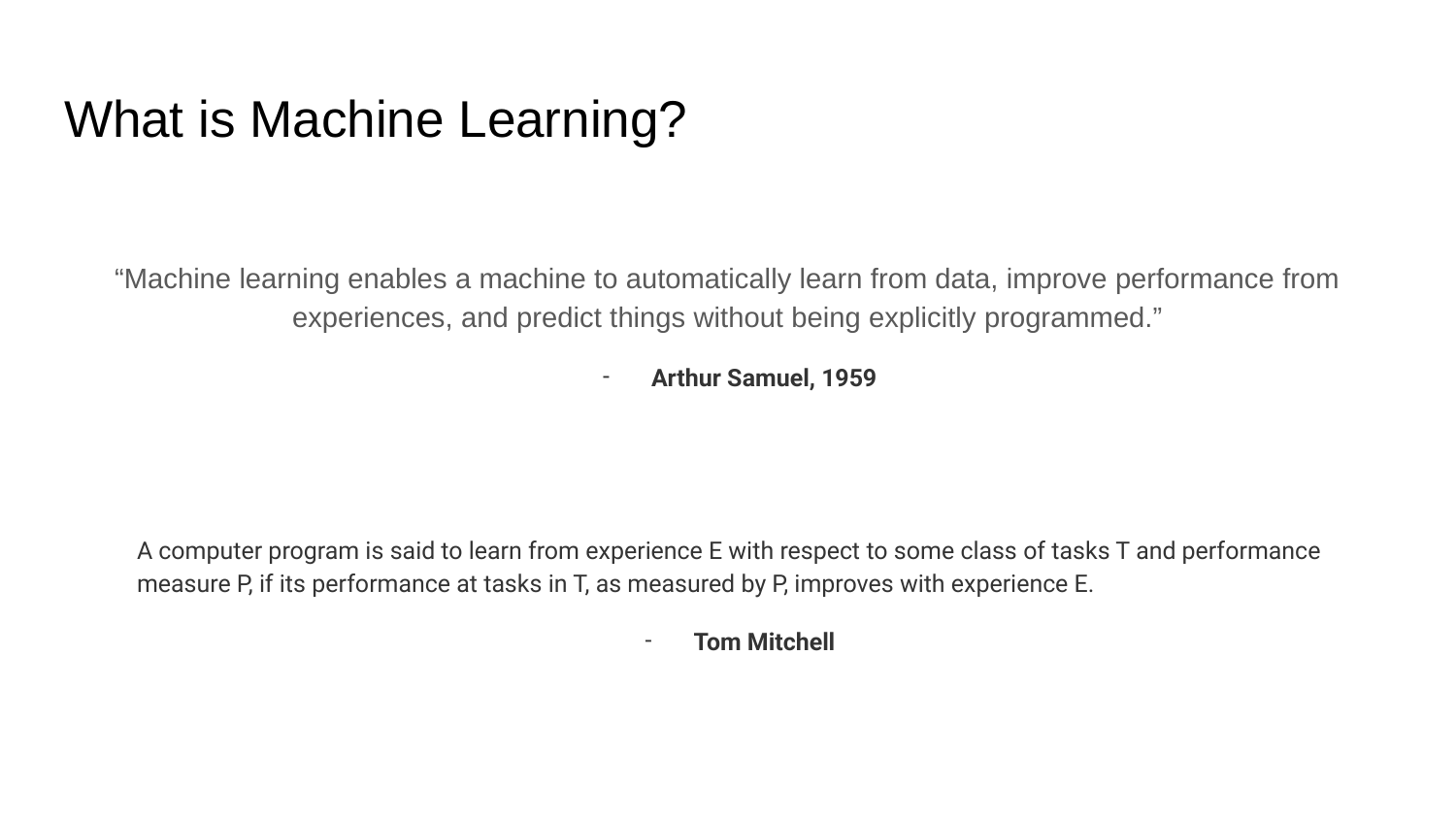

# What is Machine Learning?
“Machine learning enables a machine to automatically learn from data, improve performance from experiences, and predict things without being explicitly programmed.”
Arthur Samuel, 1959

A computer program is said to learn from experience E with respect to some class of tasks T and performance measure P, if its performance at tasks in T, as measured by P, improves with experience E.
Tom Mitchell